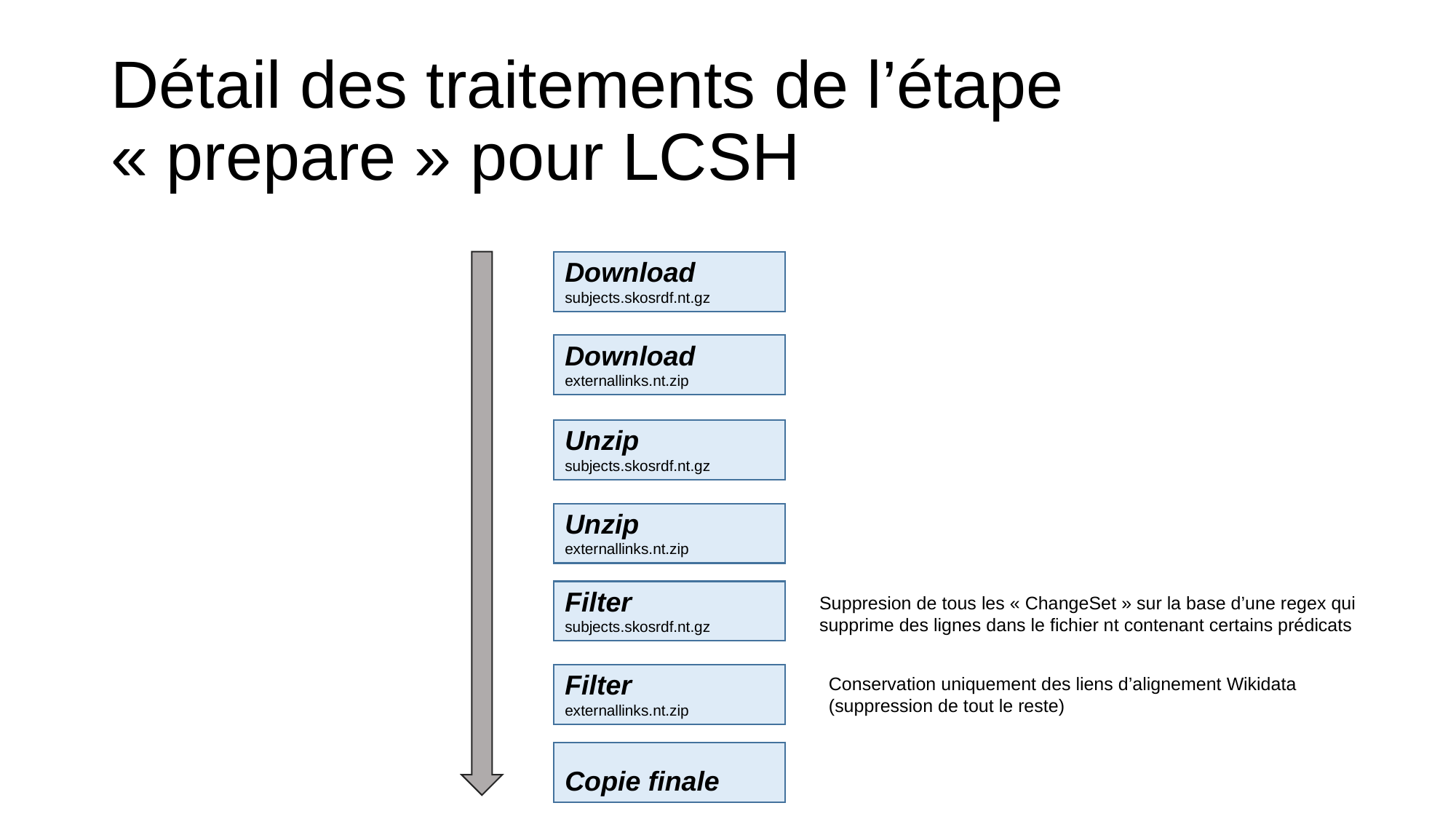

# Détail des traitements de l’étape « prepare » pour LCSH
Download subjects.skosrdf.nt.gz
Download externallinks.nt.zip
Unzip
subjects.skosrdf.nt.gz

Unzip
externallinks.nt.zip
Filter
subjects.skosrdf.nt.gz
Suppresion de tous les « ChangeSet » sur la base d’une regex qui supprime des lignes dans le fichier nt contenant certains prédicats
Filter
externallinks.nt.zip
Conservation uniquement des liens d’alignement Wikidata (suppression de tout le reste)
Copie finale